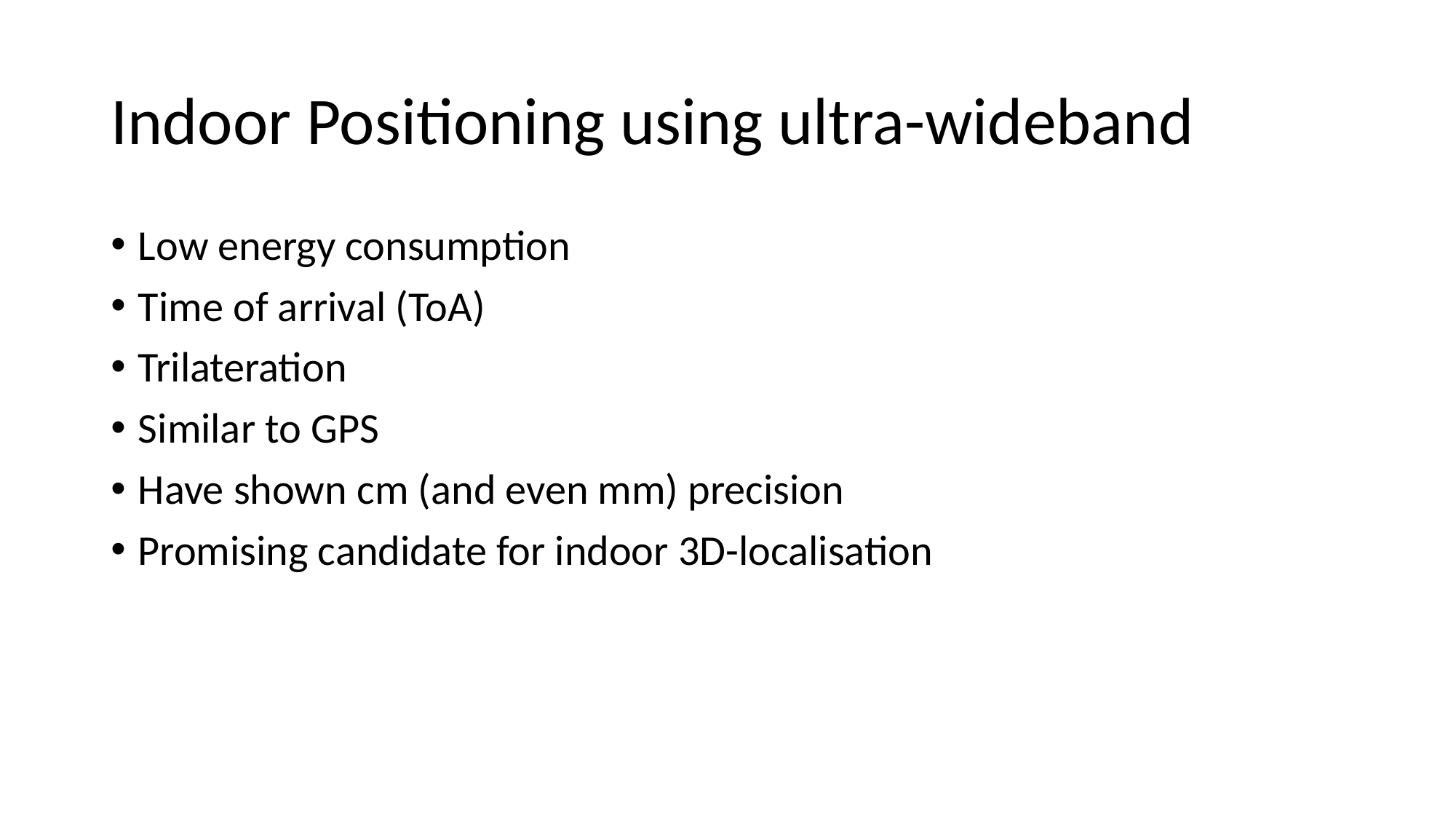

# Indoor Positioning using ultra-wideband
Low energy consumption
Time of arrival (ToA)
Trilateration
Similar to GPS
Have shown cm (and even mm) precision
Promising candidate for indoor 3D-localisation